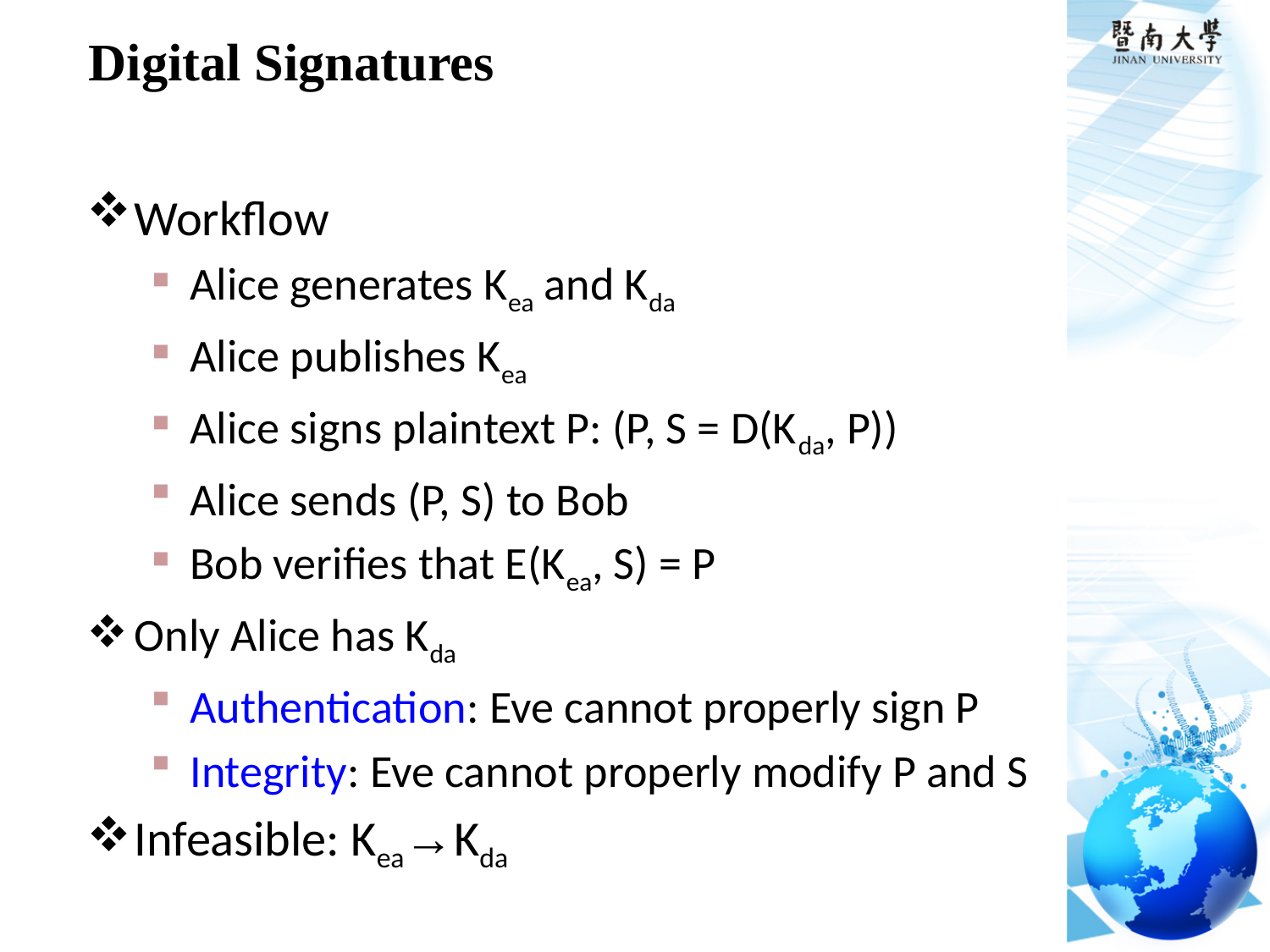

# Digital Signatures
Workflow
Alice generates Kea and Kda
Alice publishes Kea
Alice signs plaintext P: (P, S = D(Kda, P))
Alice sends (P, S) to Bob
Bob verifies that E(Kea, S) = P
Only Alice has Kda
Authentication: Eve cannot properly sign P
Integrity: Eve cannot properly modify P and S
Infeasible: Kea→Kda